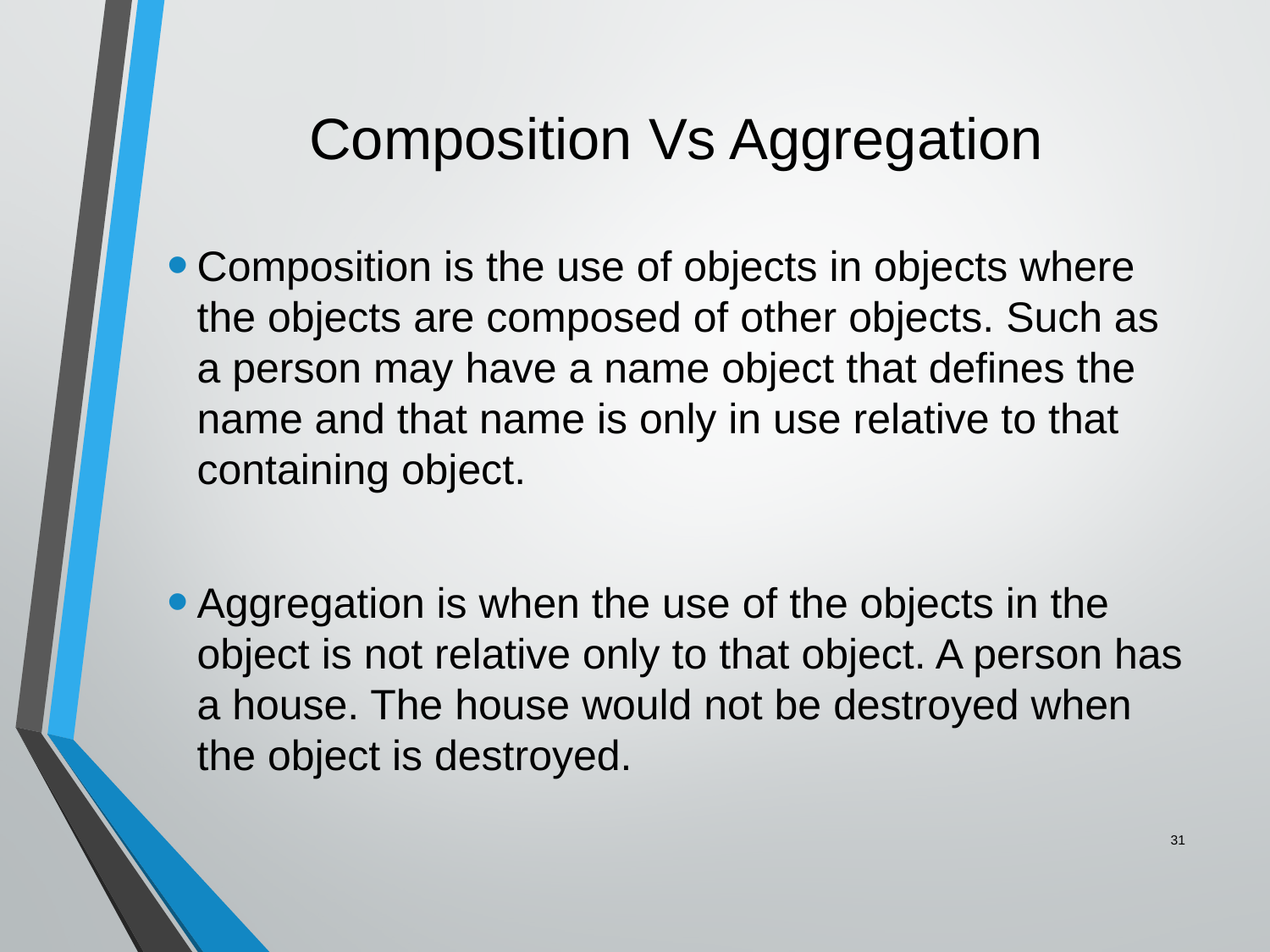

# Composition Vs Aggregation
Composition is the use of objects in objects where the objects are composed of other objects. Such as a person may have a name object that defines the name and that name is only in use relative to that containing object.

Aggregation is when the use of the objects in the object is not relative only to that object. A person has a house. The house would not be destroyed when the object is destroyed.
31